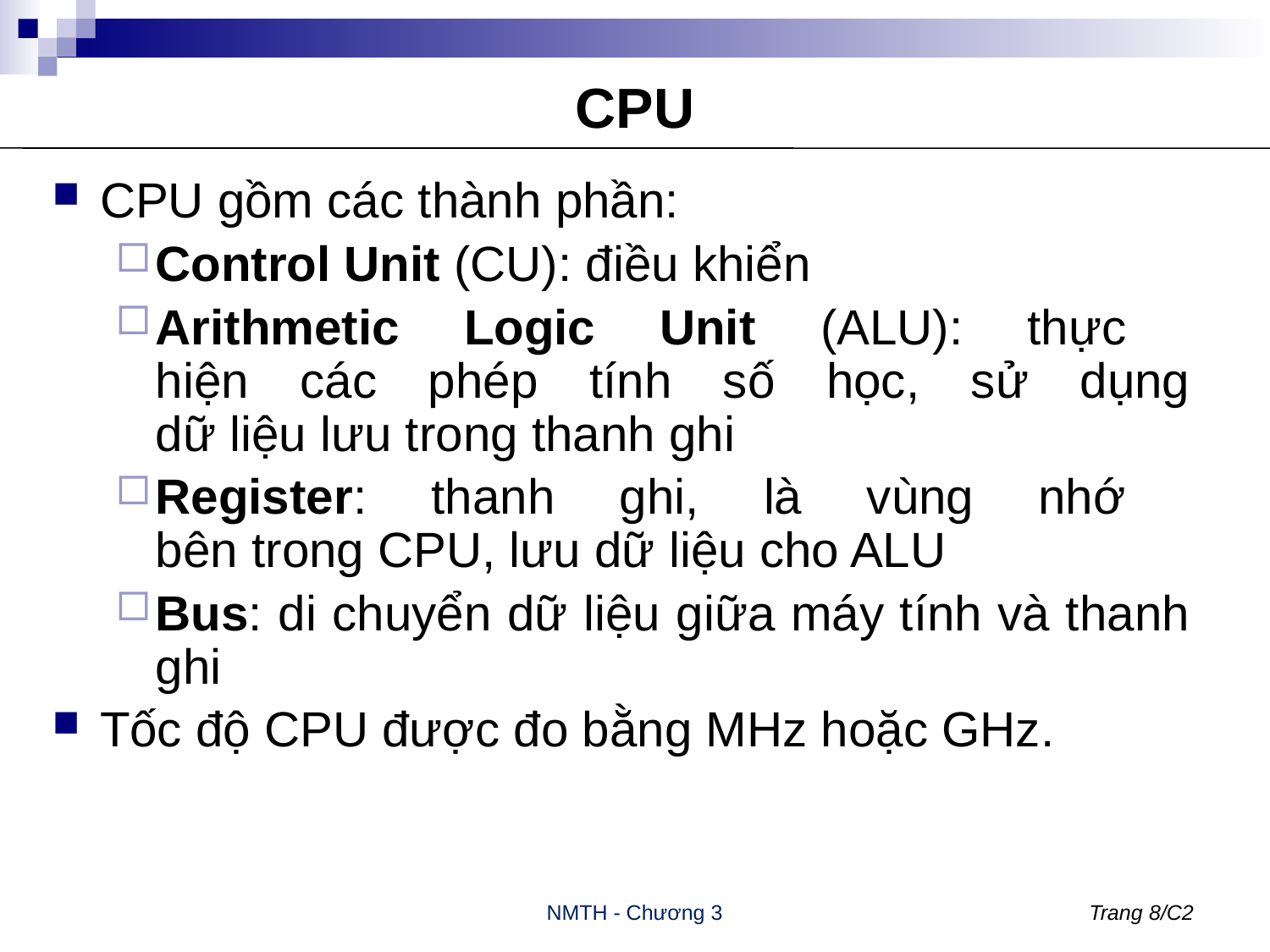

# CPU
CPU gồm các thành phần:
Control Unit (CU): điều khiển
Arithmetic Logic Unit (ALU): thực
hiện các phép tính số học, sử dụng
dữ liệu lưu trong thanh ghi
Register: thanh ghi, là vùng nhớ
bên trong CPU, lưu dữ liệu cho ALU
Bus: di chuyển dữ liệu giữa máy tính và thanh ghi
Tốc độ CPU được đo bằng MHz hoặc GHz.
NMTH - Chương 3
Trang 8/C2